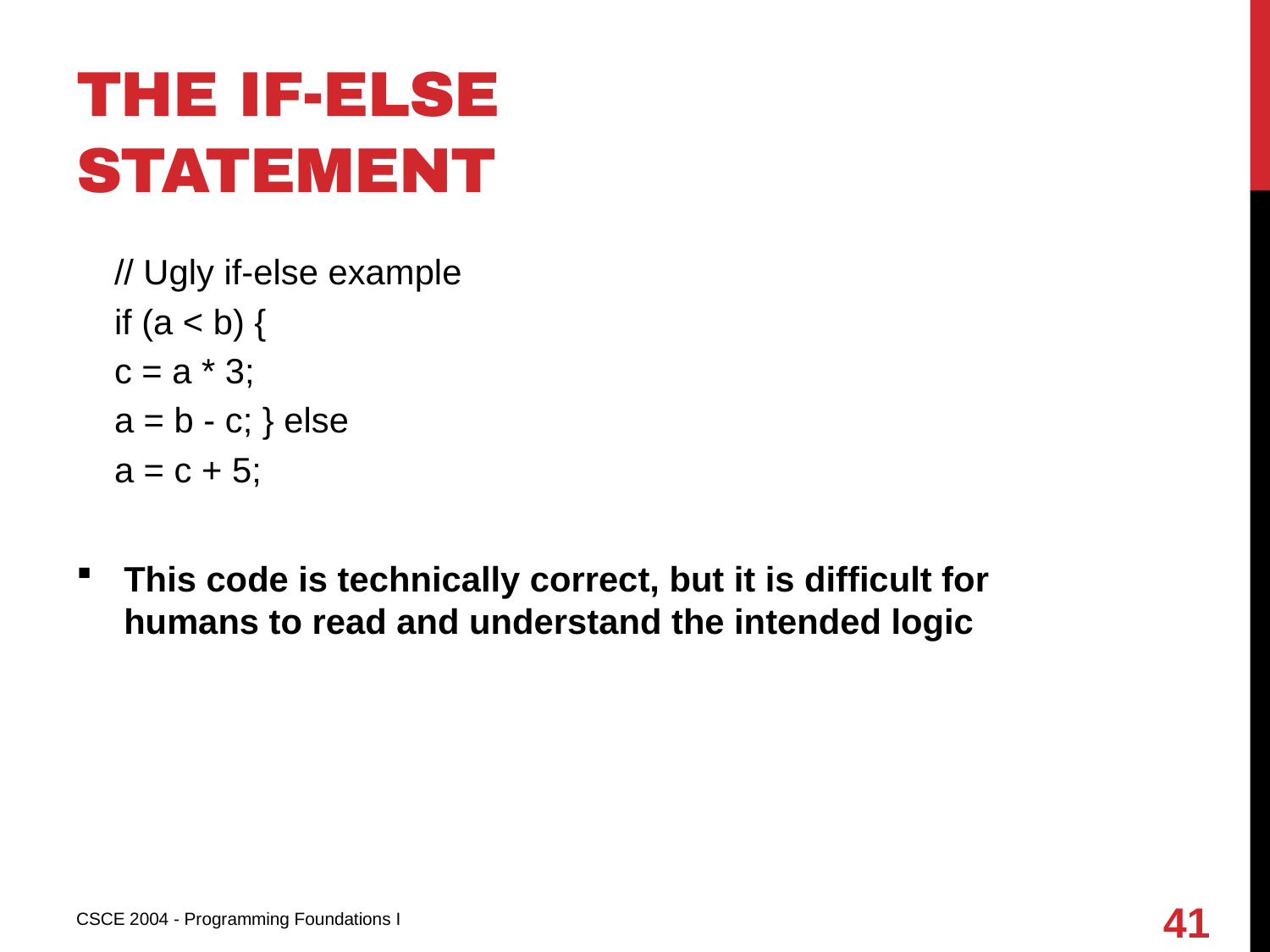

# The if-else statement
// Ugly if-else example
if (a < b) {
c = a * 3;
a = b - c; } else
a = c + 5;

This code is technically correct, but it is difficult for humans to read and understand the intended logic
41
CSCE 2004 - Programming Foundations I